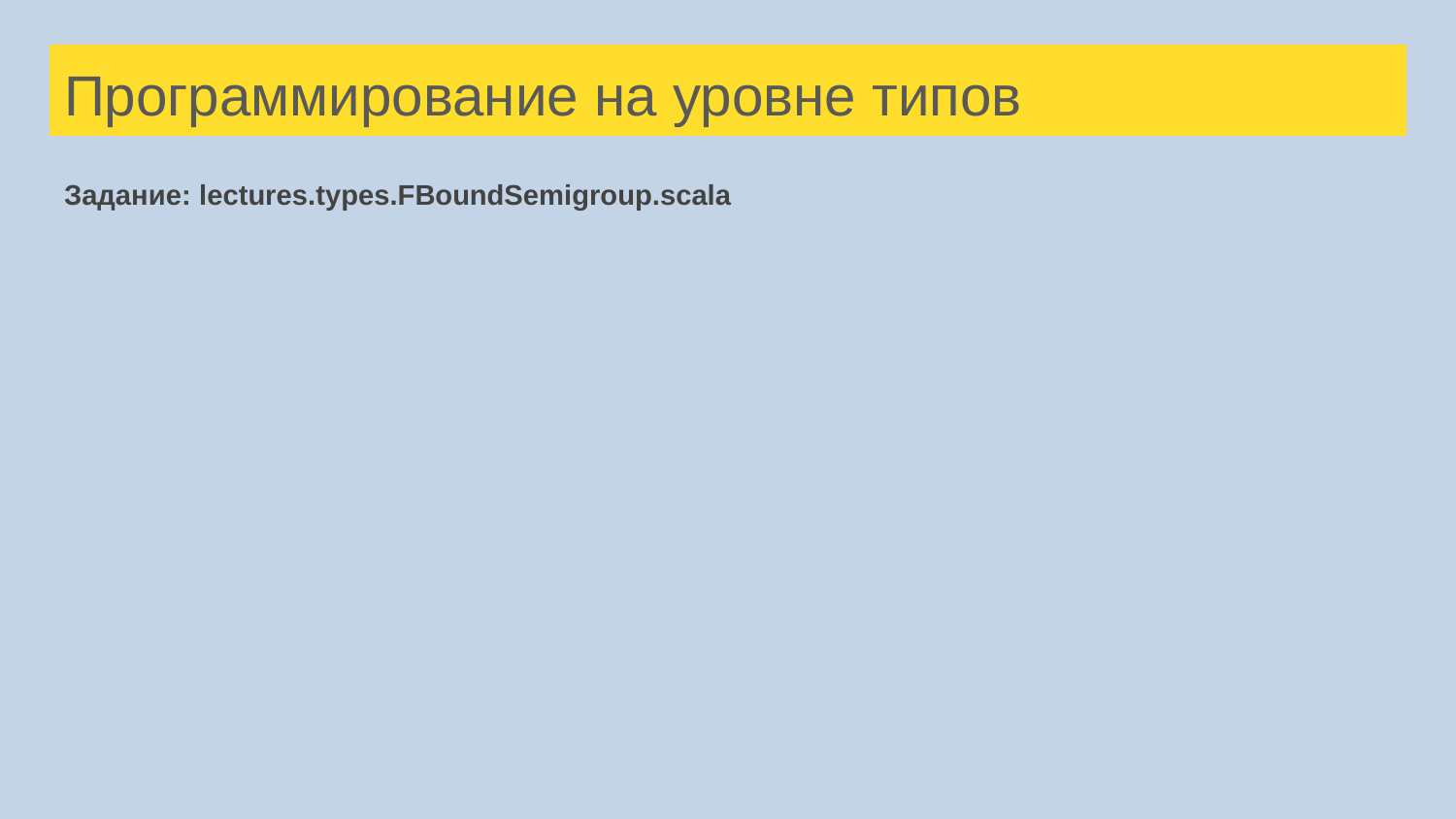

# Программирование на уровне типов
Задание: lectures.types.FBoundSemigroup.scala